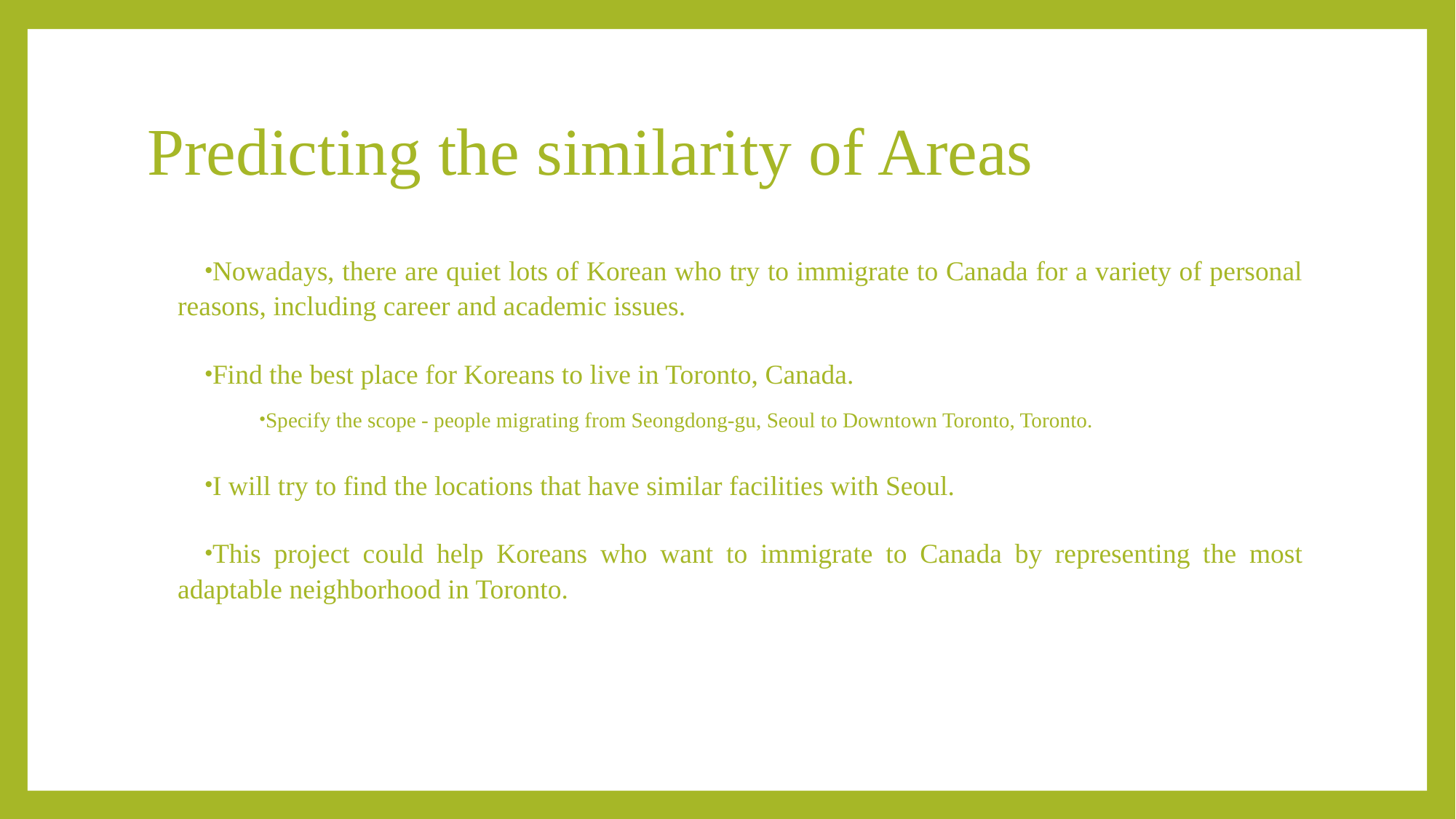

# Predicting the similarity of Areas
Nowadays, there are quiet lots of Korean who try to immigrate to Canada for a variety of personal reasons, including career and academic issues.
Find the best place for Koreans to live in Toronto, Canada.
Specify the scope - people migrating from Seongdong-gu, Seoul to Downtown Toronto, Toronto.
I will try to find the locations that have similar facilities with Seoul.
This project could help Koreans who want to immigrate to Canada by representing the most adaptable neighborhood in Toronto.